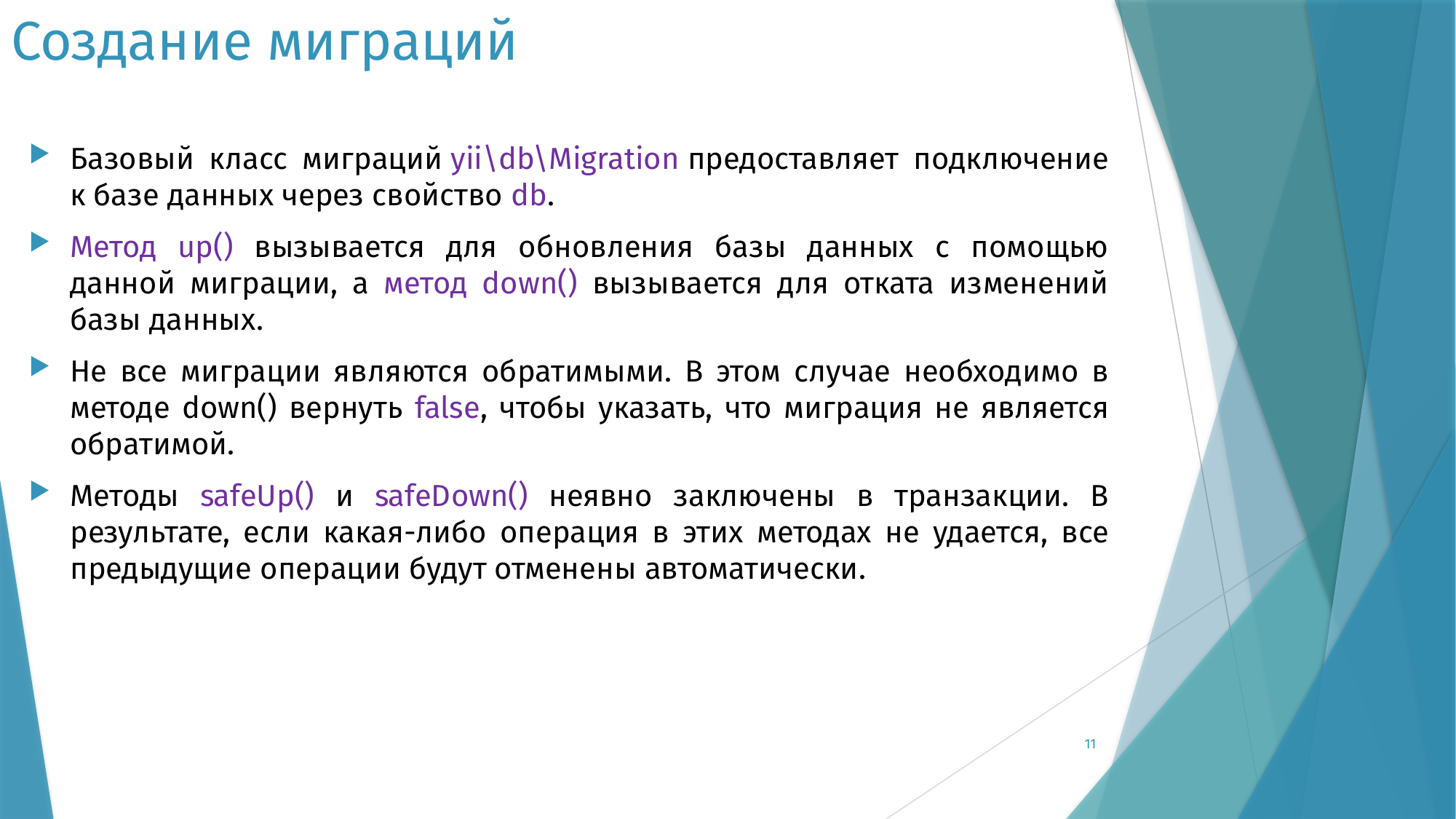

# Создание миграций
Базовый класс миграций yii\db\Migration предоставляет подключение к базе данных через свойство db.
Метод up() вызывается для обновления базы данных с помощью данной миграции, а метод down() вызывается для отката изменений базы данных.
Не все миграции являются обратимыми. В этом случае необходимо в методе down() вернуть false, чтобы указать, что миграция не является обратимой.
Методы safeUp() и safeDown() неявно заключены в транзакции. В результате, если какая-либо операция в этих методах не удается, все предыдущие операции будут отменены автоматически.
11